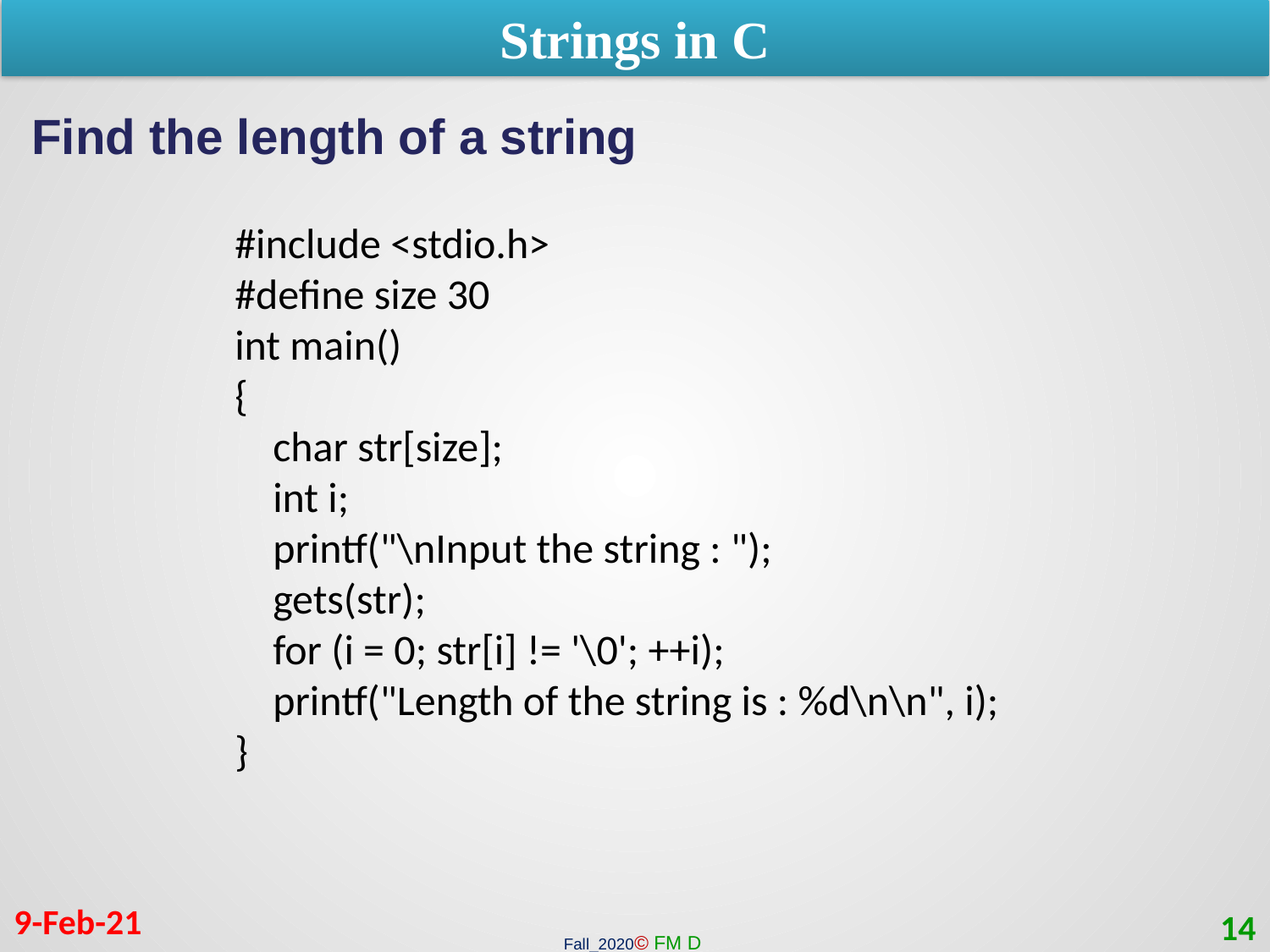

Strings in C
Find the length of a string

#include <stdio.h>
#define size 30
int main()
{
    char str[size];
    int i;
    printf("\nInput the string : ");
    gets(str);
    for (i = 0; str[i] != '\0'; ++i);
    printf("Length of the string is : %d\n\n", i);
}
9-Feb-21
14